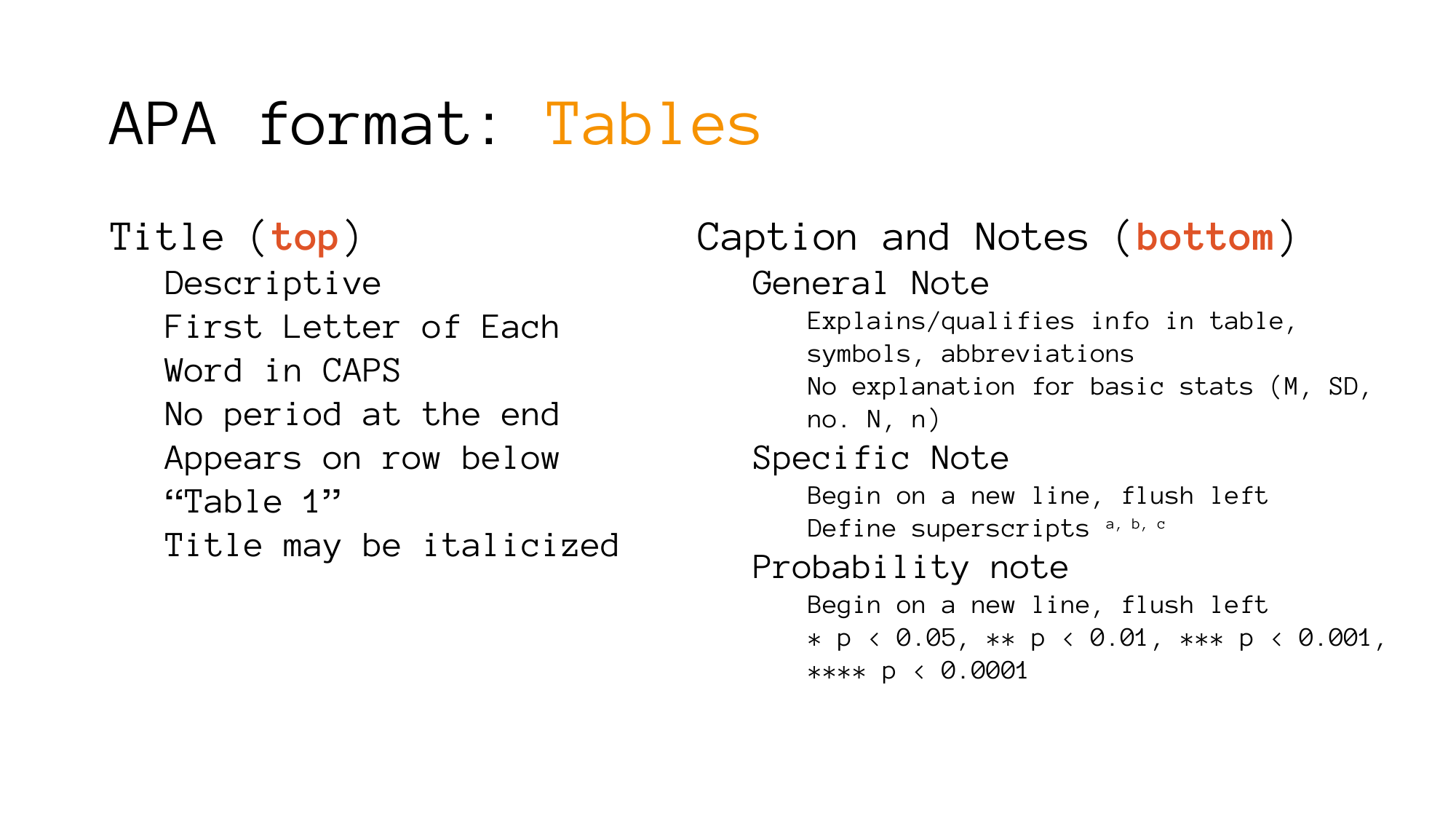

# APA format: Tables
Title (top)
Descriptive
First Letter of Each Word in CAPS
No period at the end
Appears on row below “Table 1”
Title may be italicized
Caption and Notes (bottom)
General Note
Explains/qualifies info in table, symbols, abbreviations
No explanation for basic stats (M, SD, no. N, n)
Specific Note
Begin on a new line, flush left
Define superscripts a, b, c
Probability note
Begin on a new line, flush left
* p < 0.05, ** p < 0.01, *** p < 0.001, **** p < 0.0001